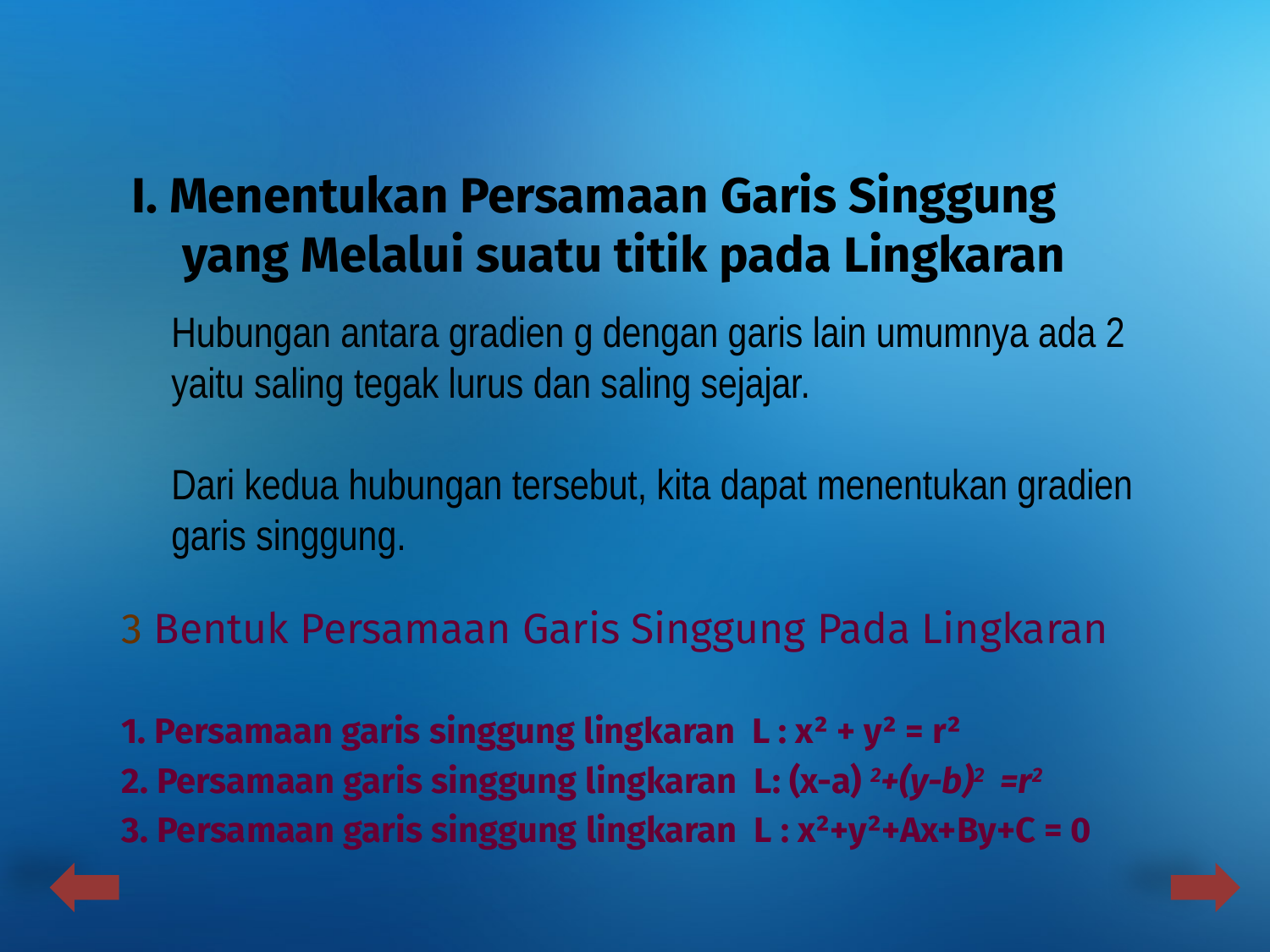

I. Menentukan Persamaan Garis Singgung yang Melalui suatu titik pada Lingkaran
Hubungan antara gradien g dengan garis lain umumnya ada 2 yaitu saling tegak lurus dan saling sejajar.

Dari kedua hubungan tersebut, kita dapat menentukan gradien garis singgung.

3 Bentuk Persamaan Garis Singgung Pada Lingkaran

1. Persamaan garis singgung lingkaran  L : x² + y² = r²
2. Persamaan garis singgung lingkaran  L: (x-a) 2+(y-b)2  =r2
3. Persamaan garis singgung lingkaran  L : x²+y²+Ax+By+C = 0